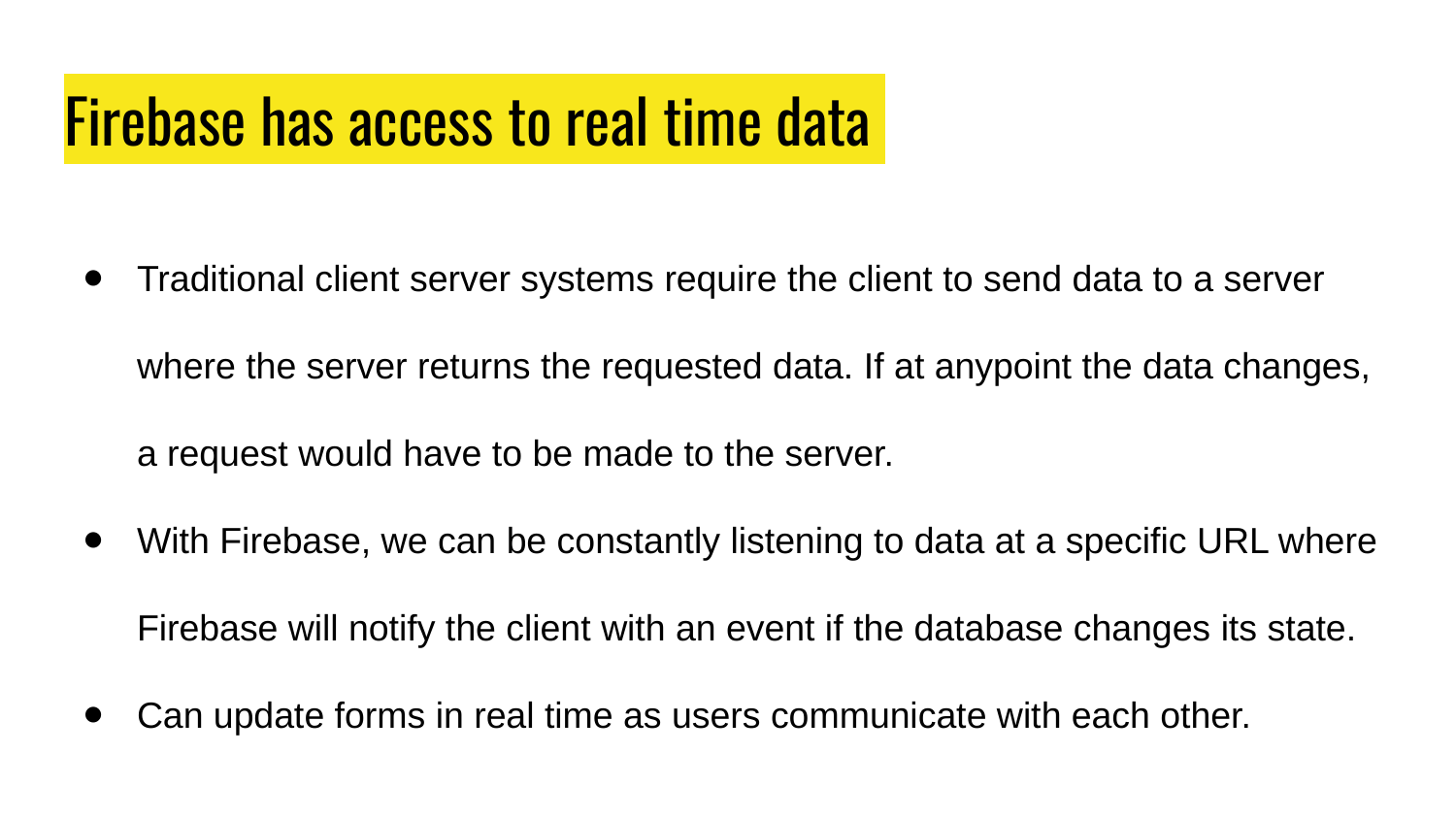

# Firebase has access to real time data
Traditional client server systems require the client to send data to a server where the server returns the requested data. If at anypoint the data changes, a request would have to be made to the server.
With Firebase, we can be constantly listening to data at a specific URL where Firebase will notify the client with an event if the database changes its state.
Can update forms in real time as users communicate with each other.